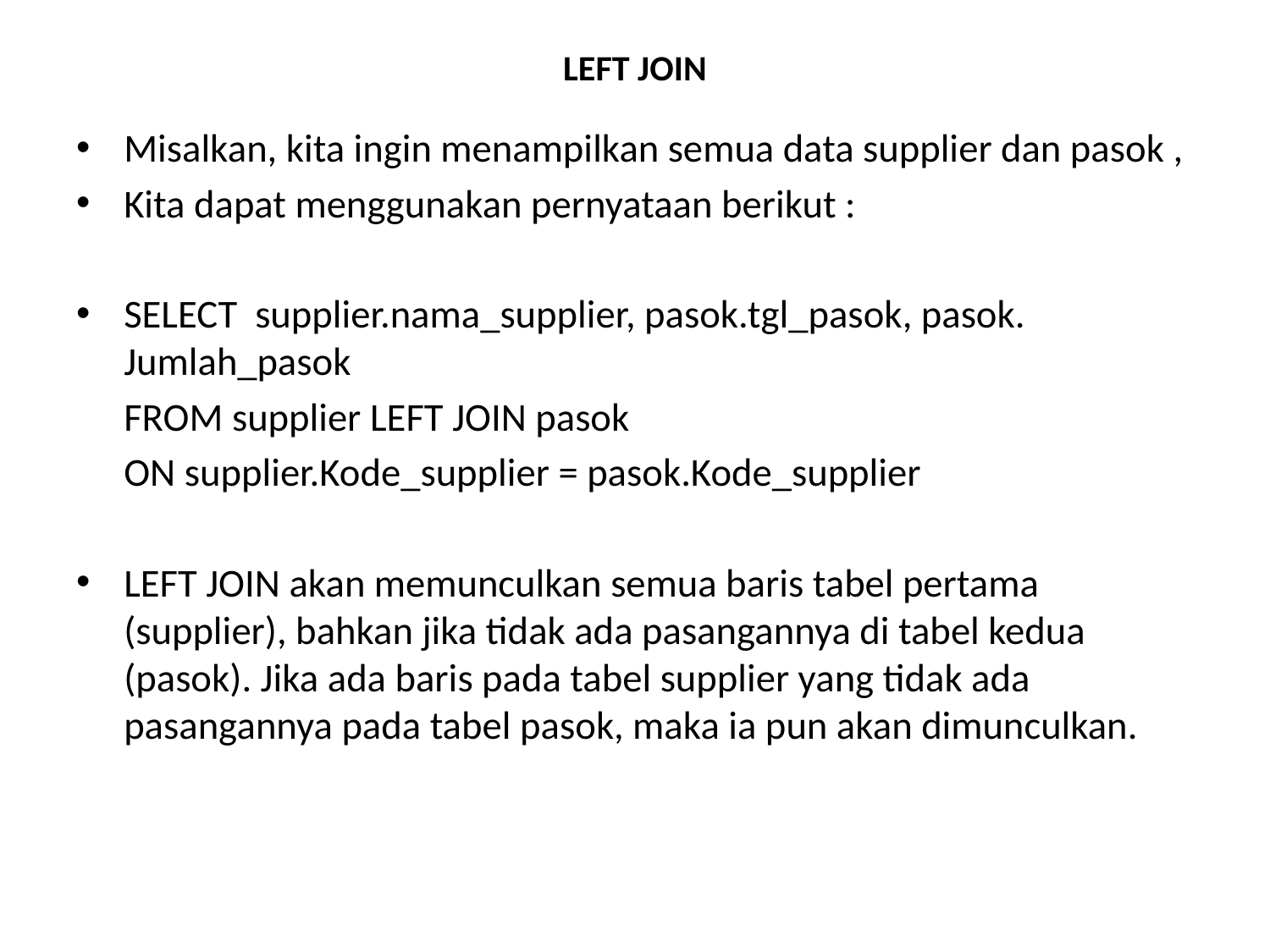

# LEFT JOIN
Misalkan, kita ingin menampilkan semua data supplier dan pasok ,
Kita dapat menggunakan pernyataan berikut :

SELECT  supplier.nama_supplier, pasok.tgl_pasok, pasok. Jumlah_pasok
		FROM supplier LEFT JOIN pasok
		ON supplier.Kode_supplier = pasok.Kode_supplier

LEFT JOIN akan memunculkan semua baris tabel pertama (supplier), bahkan jika tidak ada pasangannya di tabel kedua (pasok). Jika ada baris pada tabel supplier yang tidak ada pasangannya pada tabel pasok, maka ia pun akan dimunculkan.